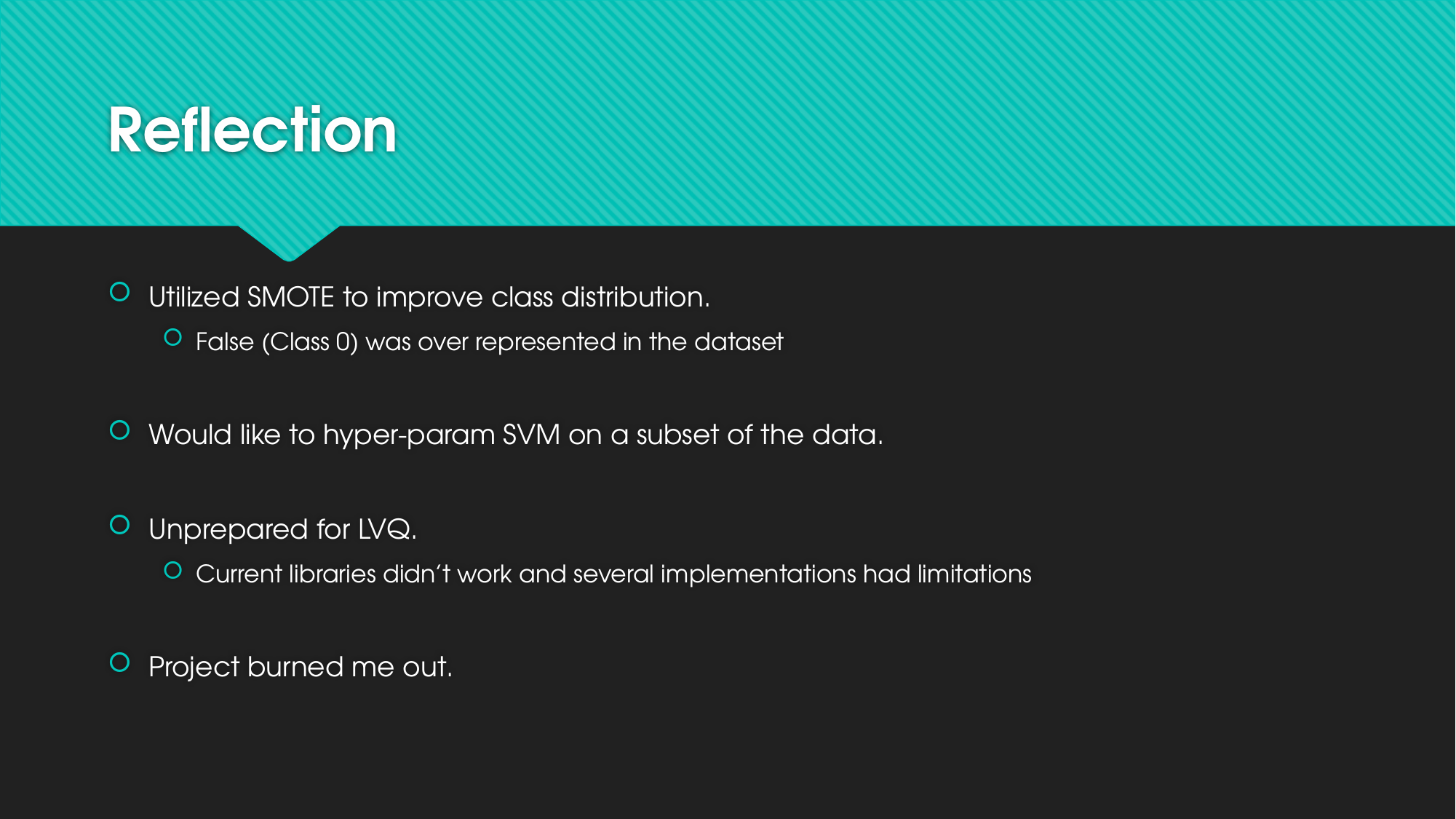

# Reflection
Utilized SMOTE to improve class distribution.
False (Class 0) was over represented in the dataset

Would like to hyper-param SVM on a subset of the data.

Unprepared for LVQ.
Current libraries didn’t work and several implementations had limitations

Project burned me out.